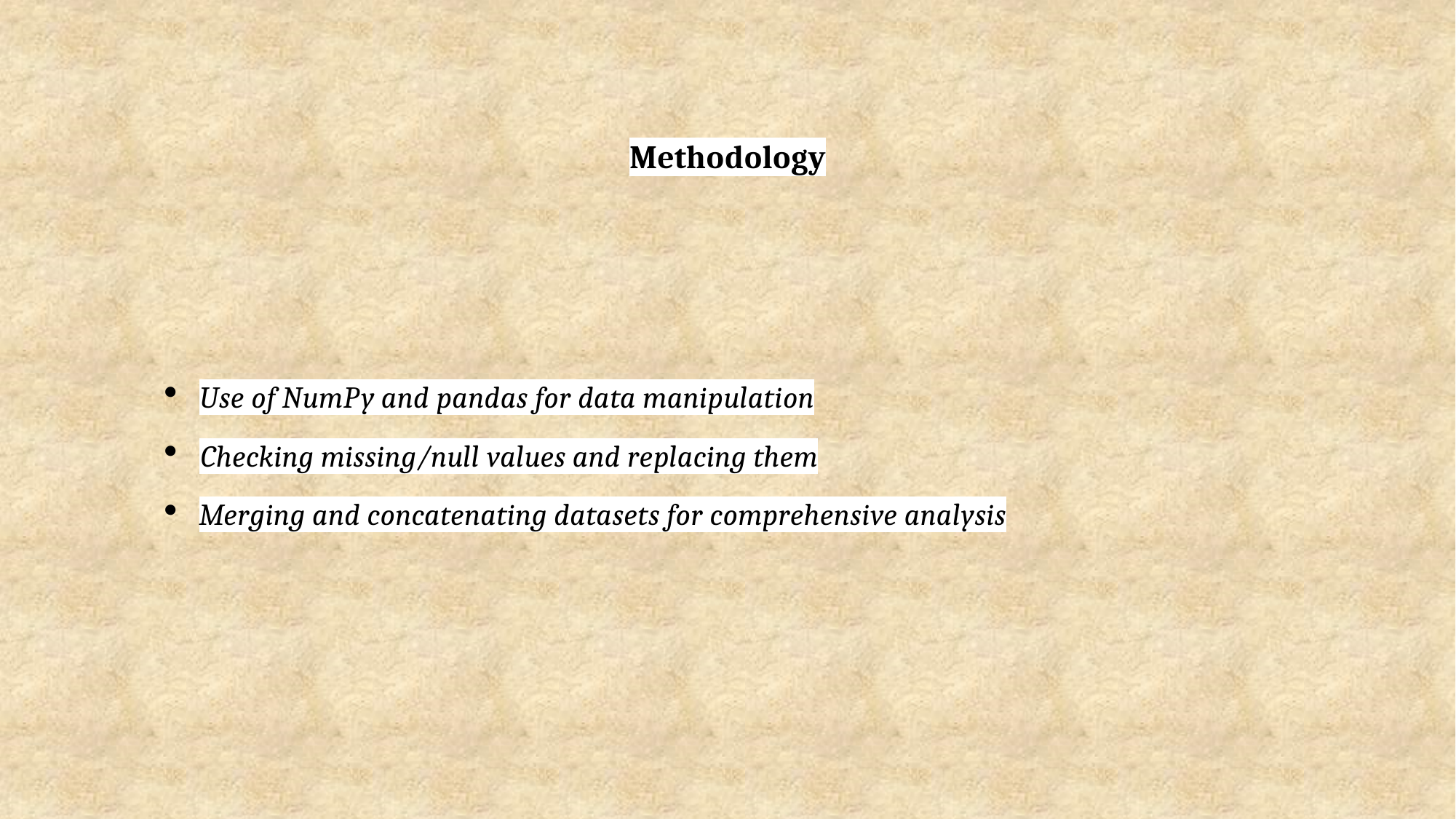

# Methodology

Use of NumPy and pandas for data manipulation
Checking missing/null values and replacing them
Merging and concatenating datasets for comprehensive analysis